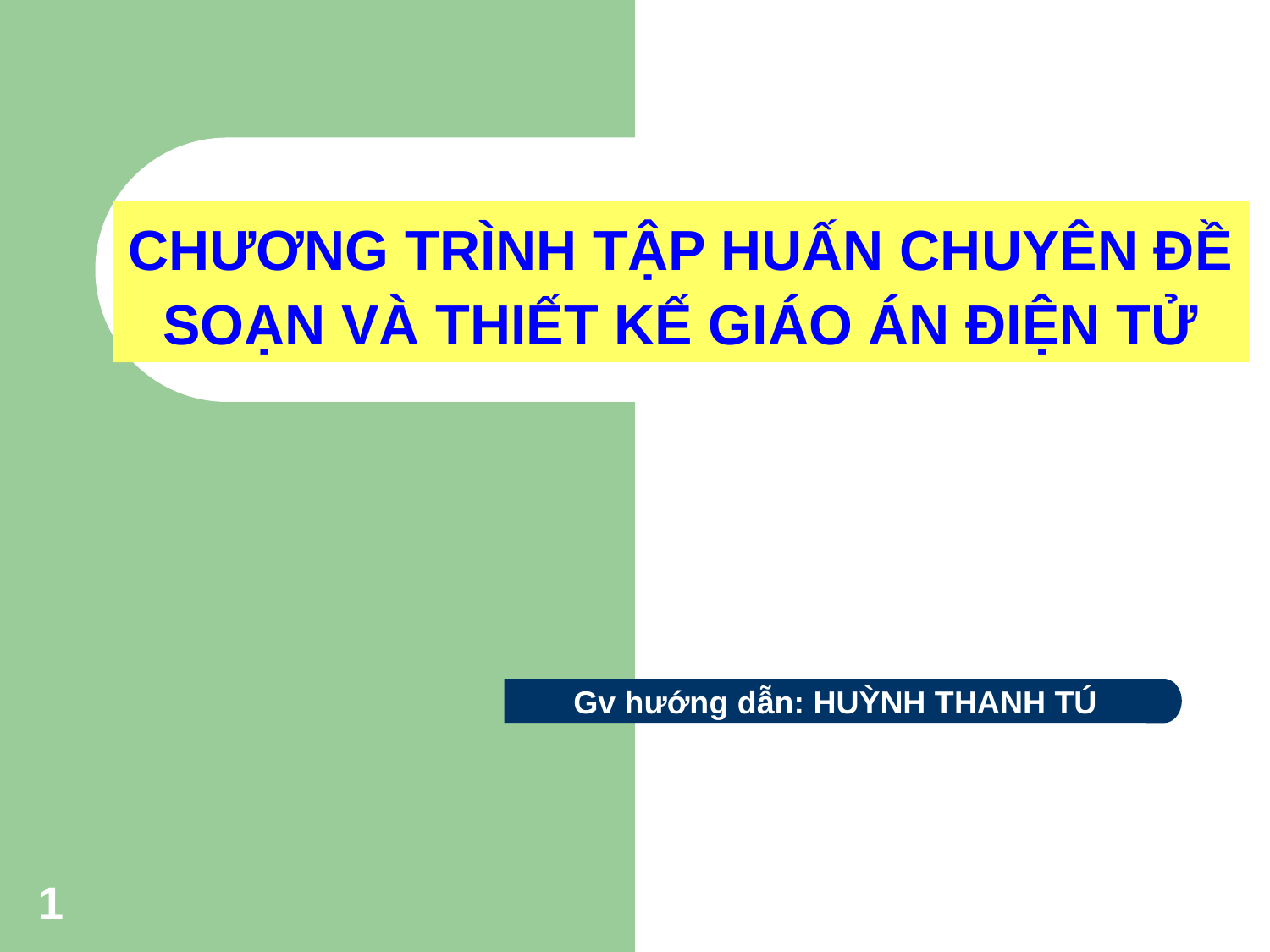

CHƯƠNG TRÌNH TẬP HUẤN CHUYÊN ĐỀ
SOẠN VÀ THIẾT KẾ GIÁO ÁN ĐIỆN TỬ
CHƯƠNG TRÌNH TẬP HUẤN CHUYÊN ĐỀ
SOẠN VÀ THIẾT KẾ GIÁO ÁN ĐIỆN TỬ
Gv hướng dẫn: HUỲNH THANH TÚ
1